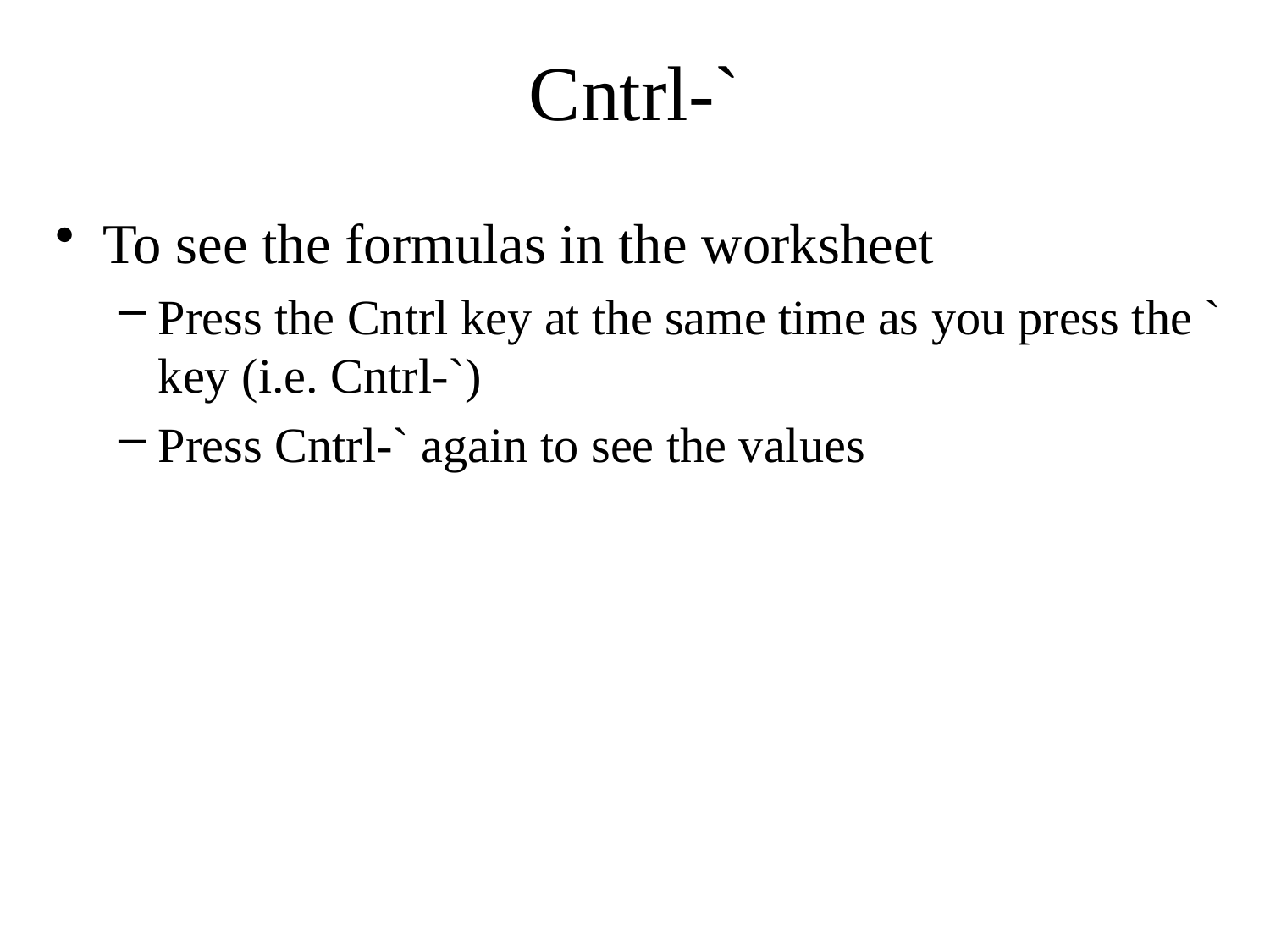

46
# Cntrl-`
To see the formulas in the worksheet
Press the Cntrl key at the same time as you press the ` key (i.e. Cntrl-`)
Press Cntrl-` again to see the values